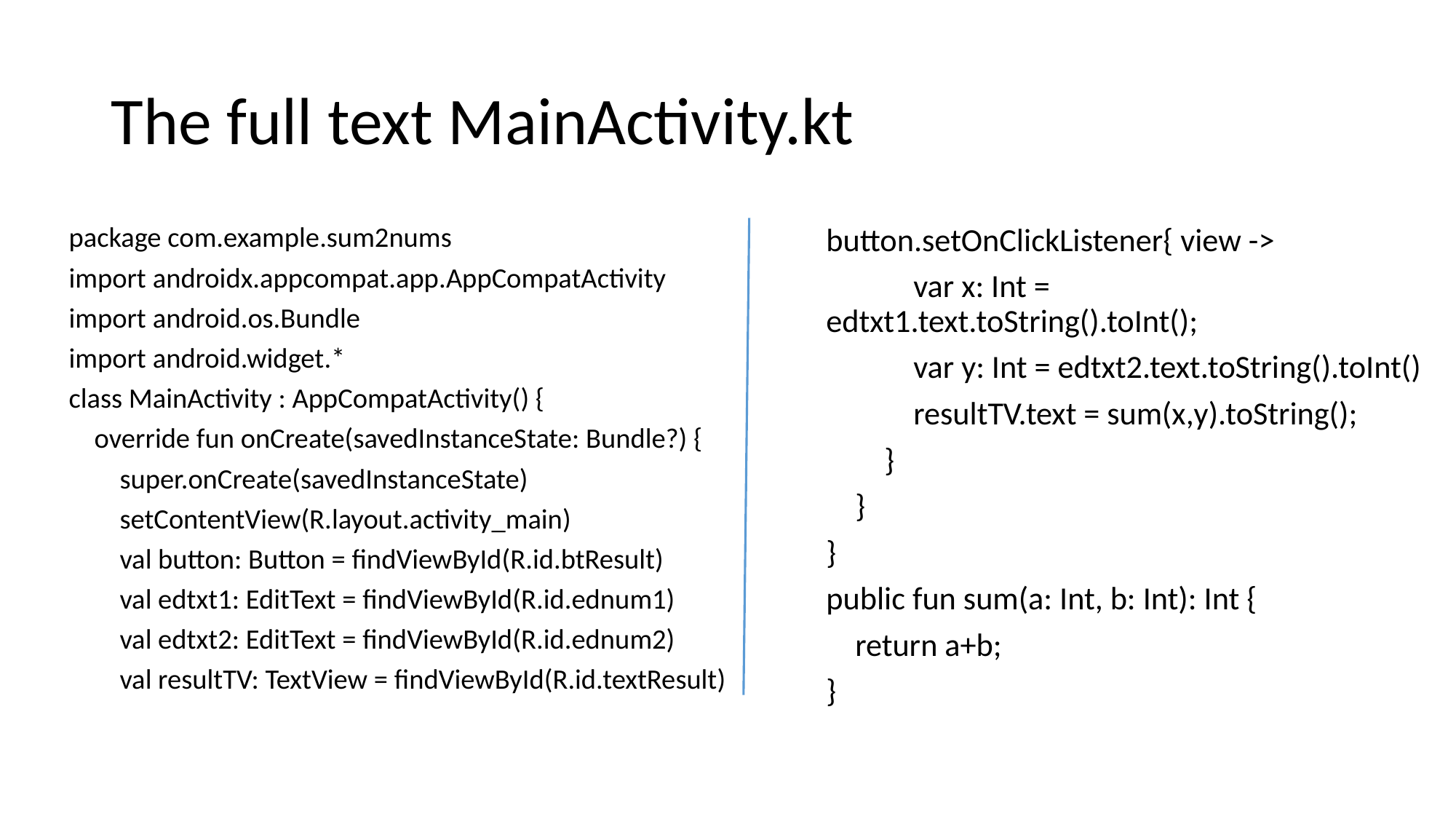

# The full text MainActivity.kt
package com.example.sum2nums
import androidx.appcompat.app.AppCompatActivity
import android.os.Bundle
import android.widget.*
class MainActivity : AppCompatActivity() {
    override fun onCreate(savedInstanceState: Bundle?) {
        super.onCreate(savedInstanceState)
        setContentView(R.layout.activity_main)
        val button: Button = findViewById(R.id.btResult)
        val edtxt1: EditText = findViewById(R.id.ednum1)
        val edtxt2: EditText = findViewById(R.id.ednum2)
        val resultTV: TextView = findViewById(R.id.textResult)
button.setOnClickListener{ view ->
            var x: Int = edtxt1.text.toString().toInt();
            var y: Int = edtxt2.text.toString().toInt()
            resultTV.text = sum(x,y).toString();
        }
    }
}
public fun sum(a: Int, b: Int): Int {
    return a+b;
}